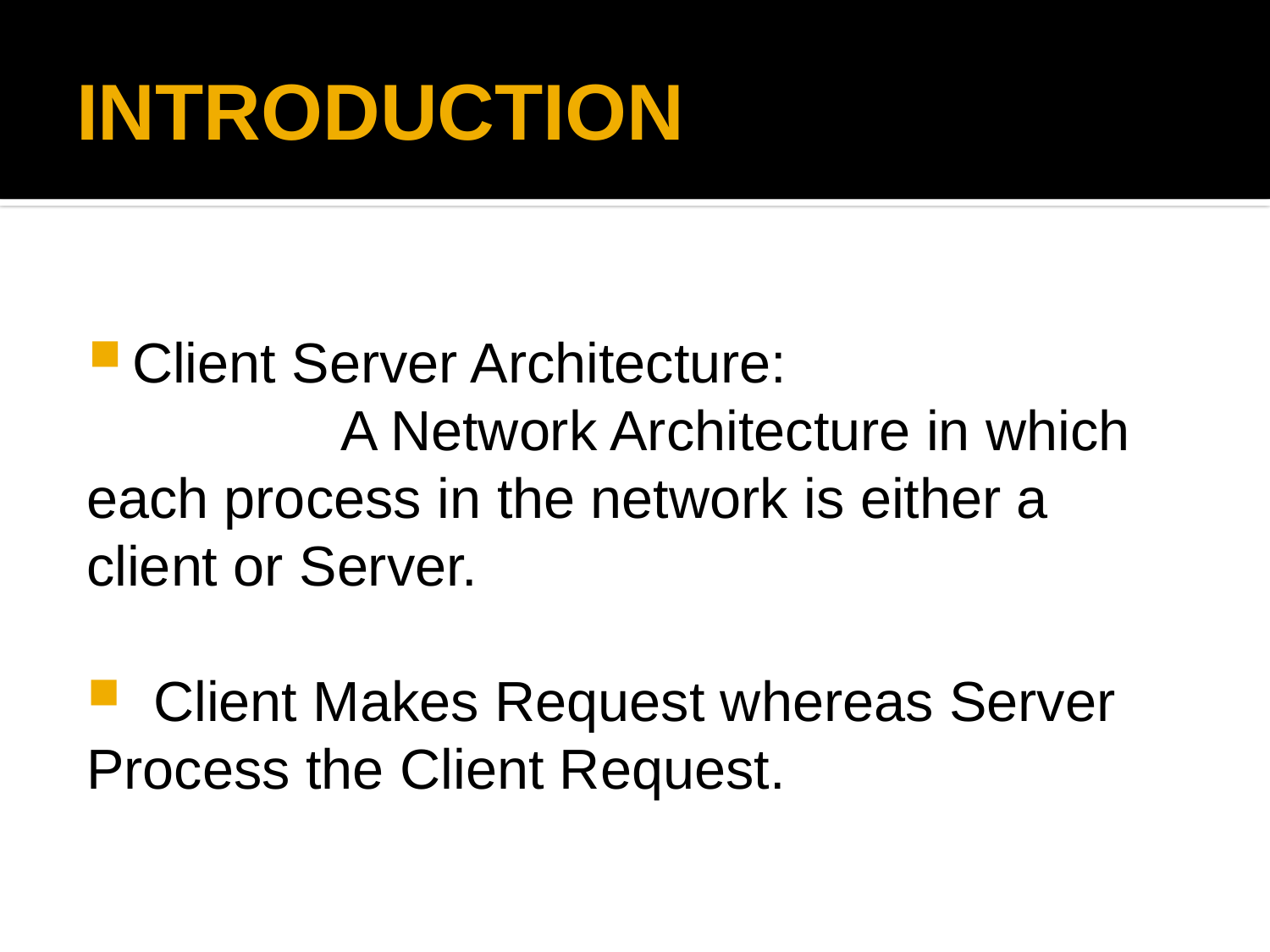

# INTRODUCTION

Client Server Architecture:
    		A Network Architecture in which each process in the network is either a client or Server.

  Client Makes Request whereas Server Process the Client Request.